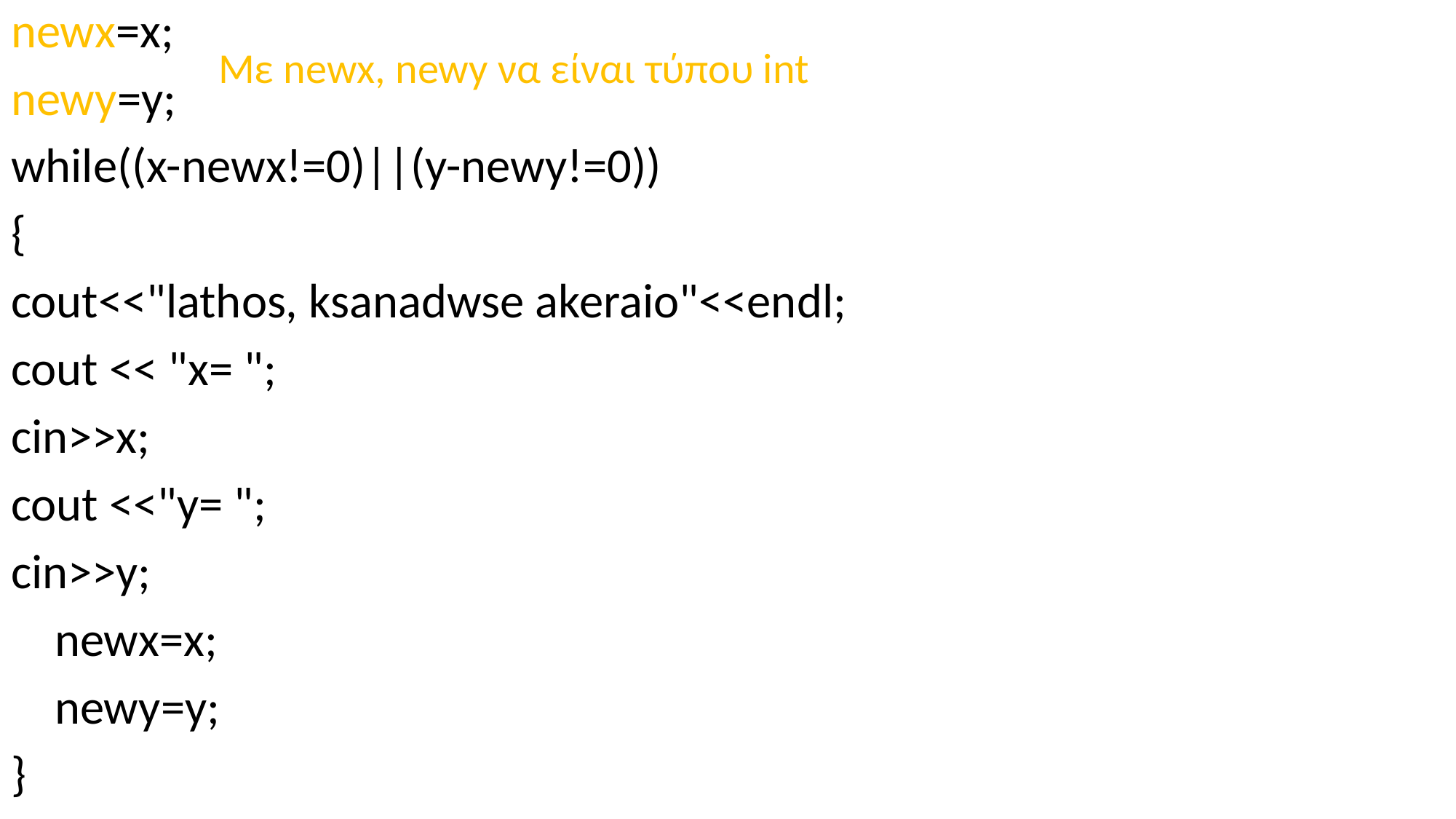

newx=x;
newy=y;
while((x-newx!=0)||(y-newy!=0))
{
cout<<"lathos, ksanadwse akeraio"<<endl;
cout << "x= ";
cin>>x;
cout <<"y= ";
cin>>y;
    newx=x;
    newy=y;
}
Με newx, newy να είναι τύπου int